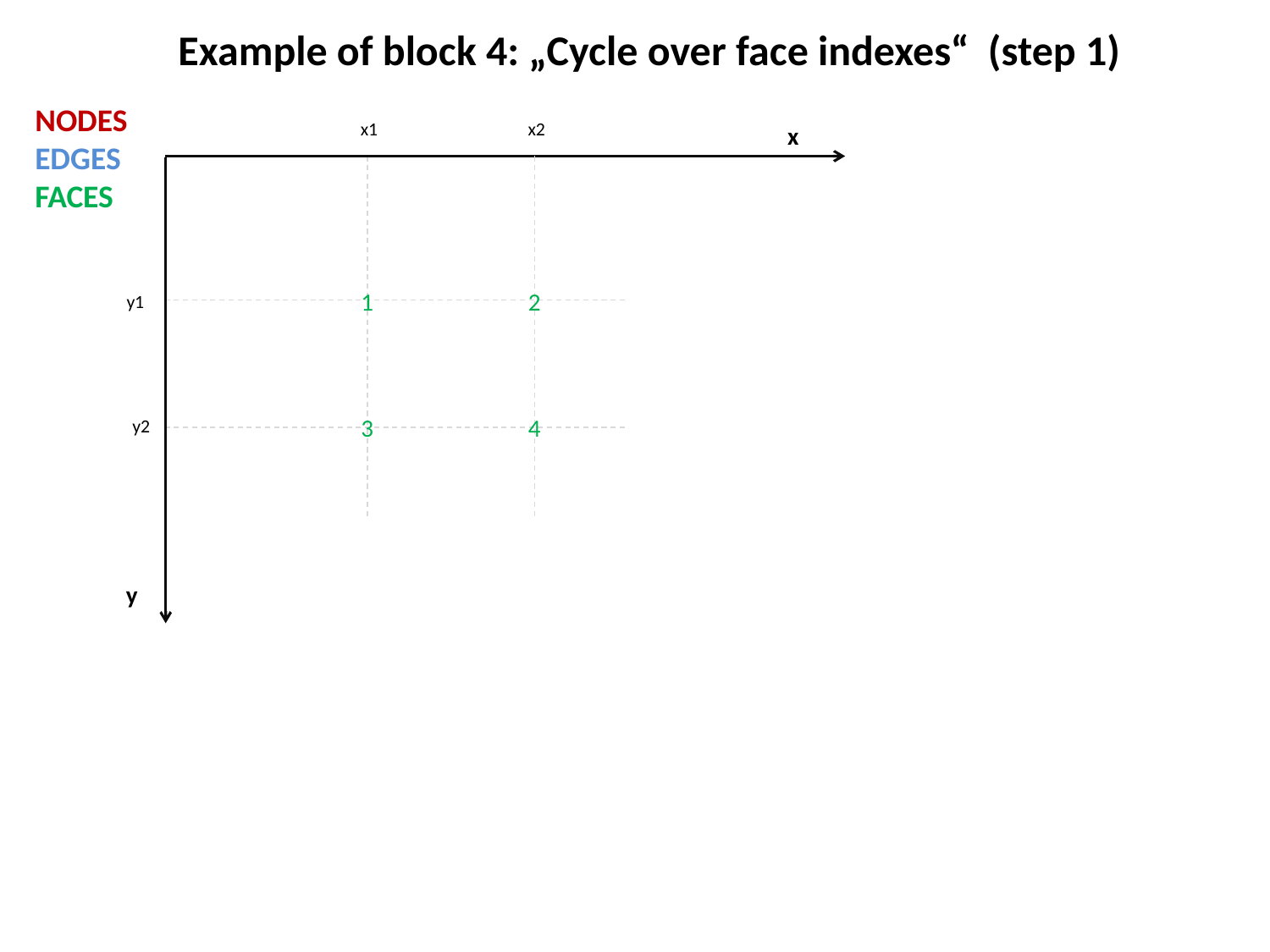

Example of block 4: „Cycle over face indexes“  (step 1)
NODES
EDGES
FACES
x1
x2
x
1
2
y1
4
3
y2
y